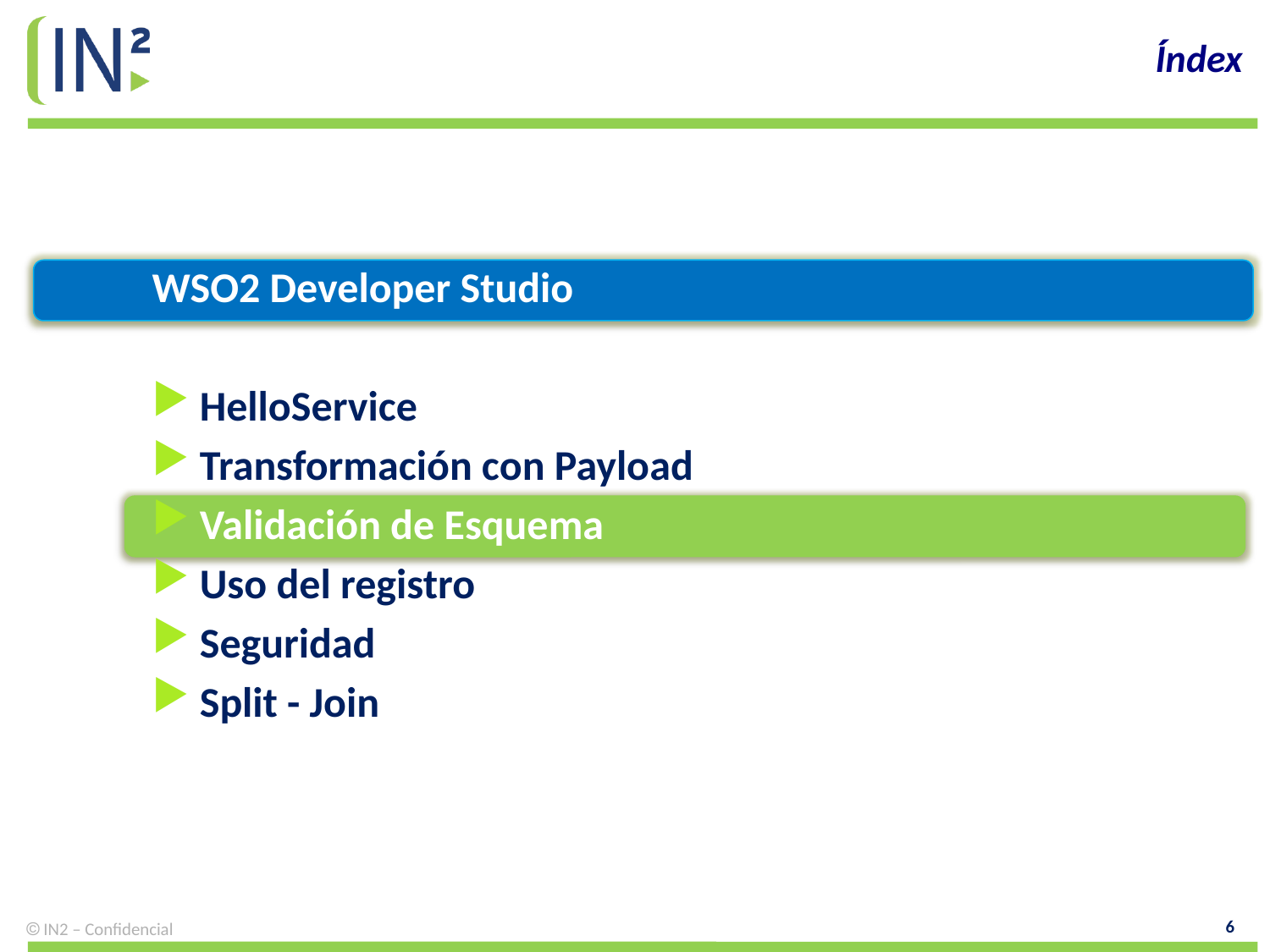

# Índex

WSO2 Developer Studio

HelloService
Transformación con Payload
Validación de Esquema
Uso del registro
Seguridad
Split - Join